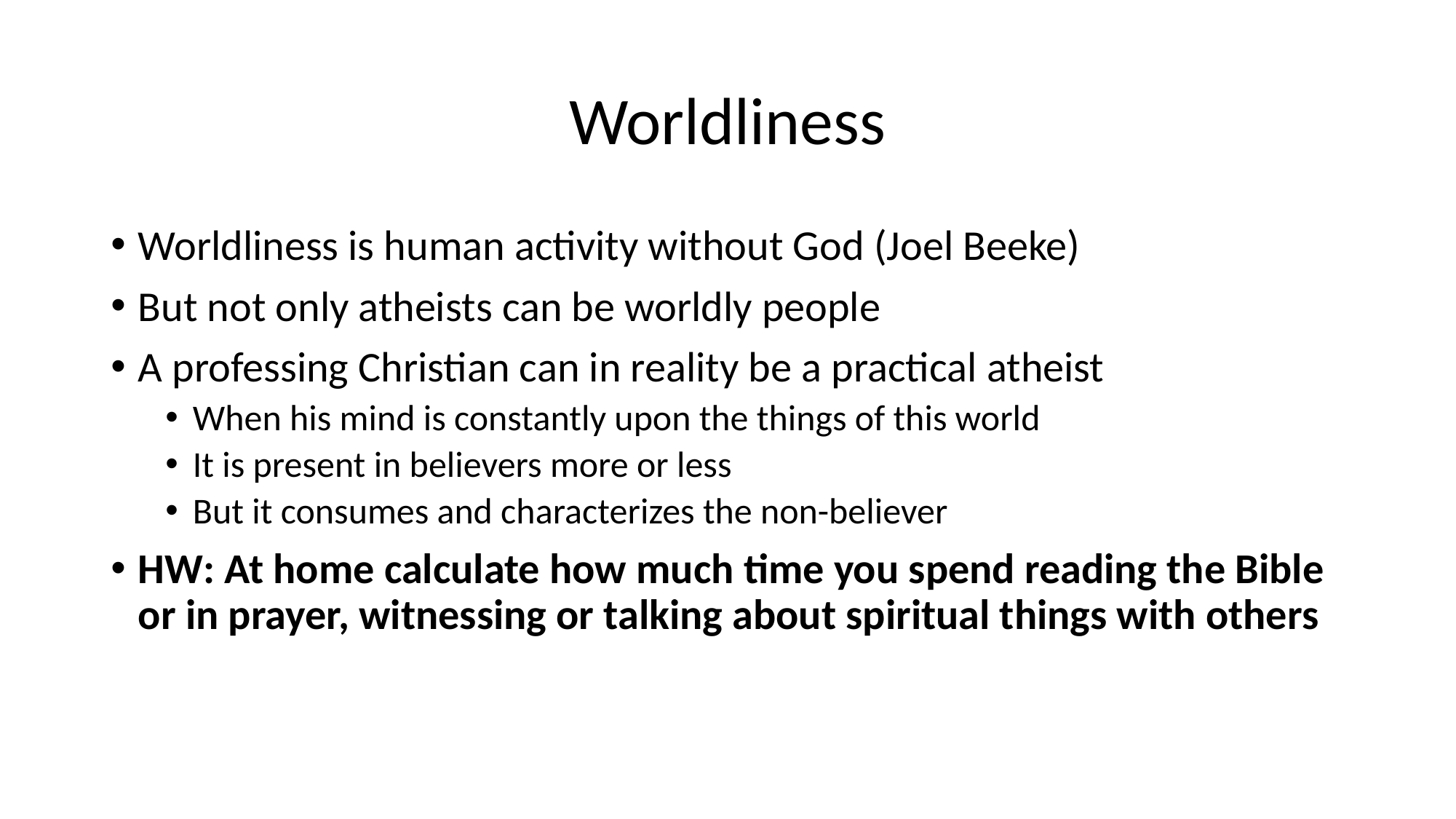

# Worldliness
Worldliness is human activity without God (Joel Beeke)
But not only atheists can be worldly people
A professing Christian can in reality be a practical atheist
When his mind is constantly upon the things of this world
It is present in believers more or less
But it consumes and characterizes the non-believer
HW: At home calculate how much time you spend reading the Bible or in prayer, witnessing or talking about spiritual things with others